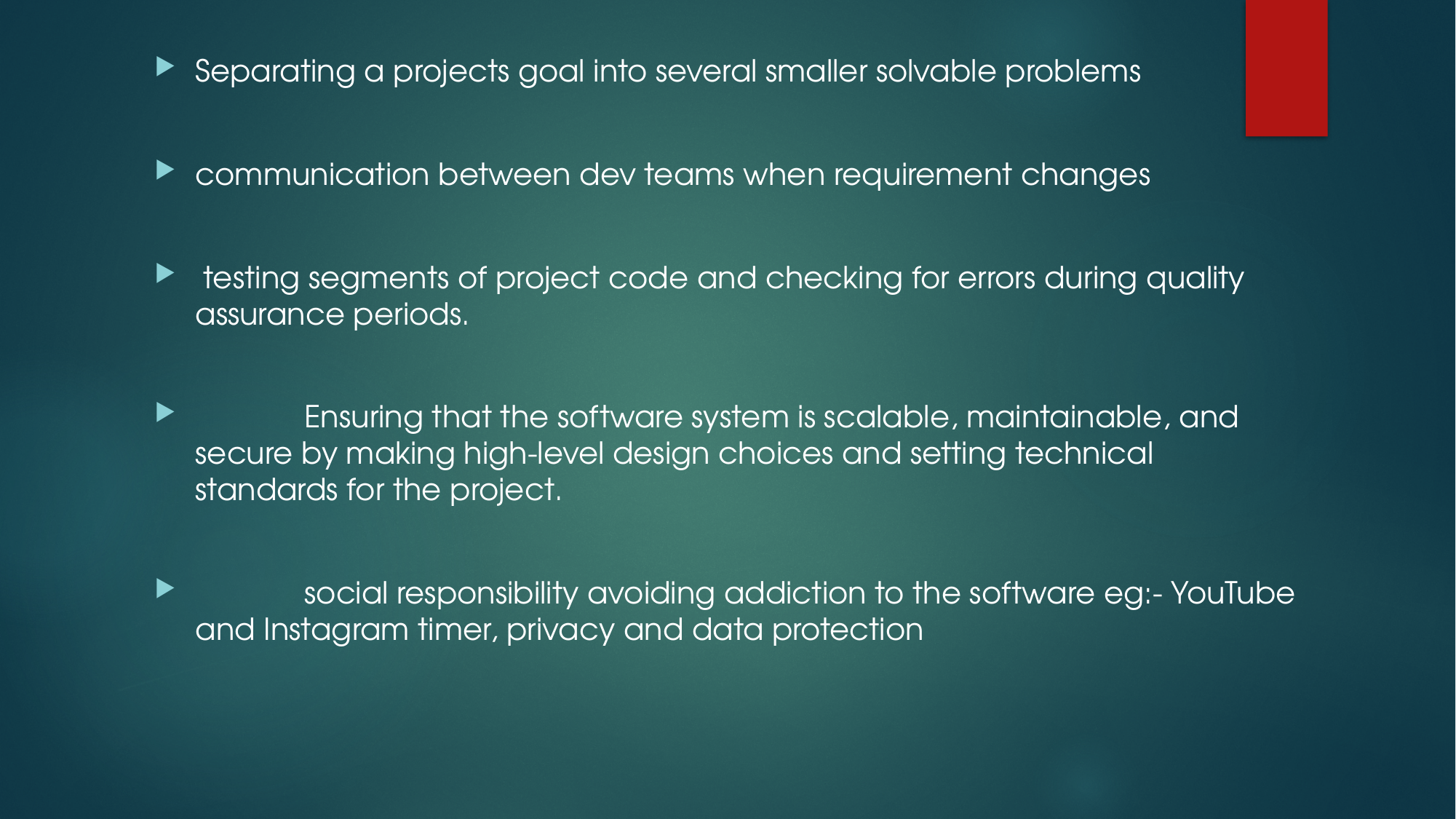

Separating a projects goal into several smaller solvable problems

communication between dev teams when requirement changes

 testing segments of project code and checking for errors during quality assurance periods.

	Ensuring that the software system is scalable, maintainable, and secure by making high-level design choices and setting technical standards for the project.

	social responsibility avoiding addiction to the software eg:- YouTube and Instagram timer, privacy and data protection